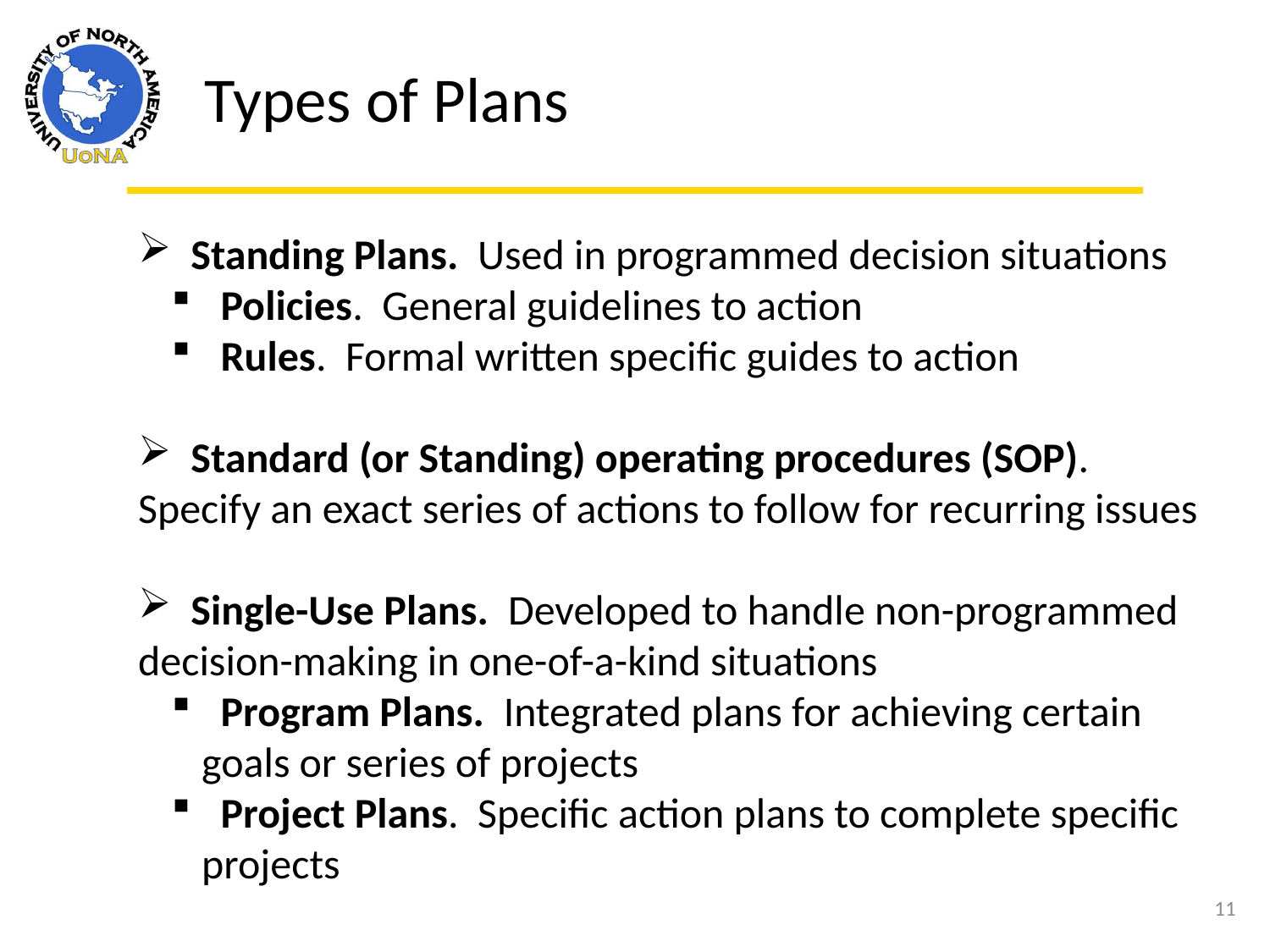

Types of Plans
  Standing Plans.  Used in programmed decision situations
  Policies.  General guidelines to action
  Rules.  Formal written specific guides to action

  Standard (or Standing) operating procedures (SOP).  Specify an exact series of actions to follow for recurring issues

  Single-Use Plans.  Developed to handle non-programmed decision-making in one-of-a-kind situations
  Program Plans.  Integrated plans for achieving certain goals or series of projects
  Project Plans.  Specific action plans to complete specific projects
11